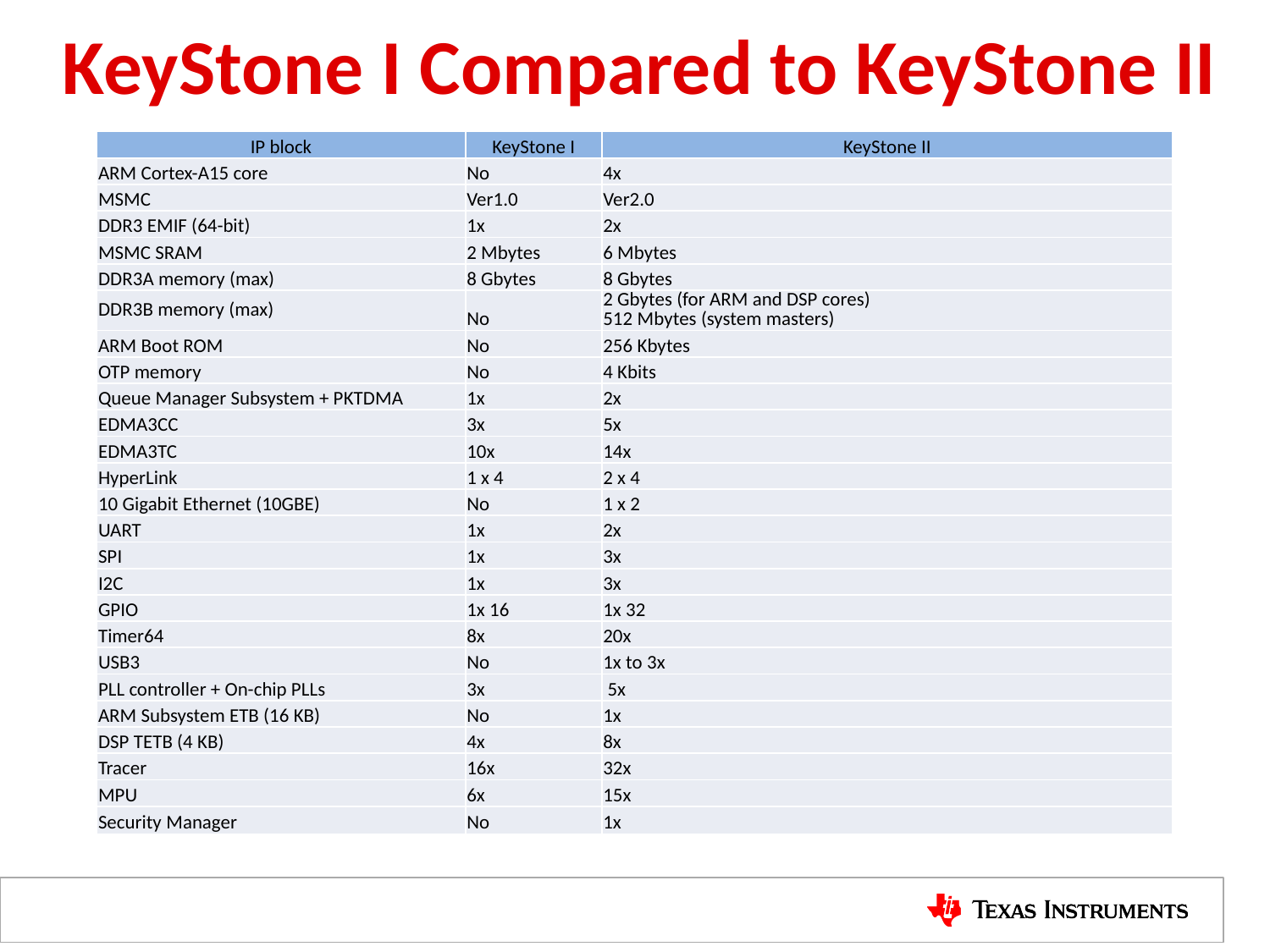

# KeyStone I Compared to KeyStone II
| IP block | KeyStone I | KeyStone II |
| --- | --- | --- |
| ARM Cortex-A15 core | No | 4x |
| MSMC | Ver1.0 | Ver2.0 |
| DDR3 EMIF (64-bit) | 1x | 2x |
| MSMC SRAM | 2 Mbytes | 6 Mbytes |
| DDR3A memory (max) | 8 Gbytes | 8 Gbytes |
| DDR3B memory (max) | No | 2 Gbytes (for ARM and DSP cores) 512 Mbytes (system masters) |
| ARM Boot ROM | No | 256 Kbytes |
| OTP memory | No | 4 Kbits |
| Queue Manager Subsystem + PKTDMA | 1x | 2x |
| EDMA3CC | 3x | 5x |
| EDMA3TC | 10x | 14x |
| HyperLink | 1 x 4 | 2 x 4 |
| 10 Gigabit Ethernet (10GBE) | No | 1 x 2 |
| UART | 1x | 2x |
| SPI | 1x | 3x |
| I2C | 1x | 3x |
| GPIO | 1x 16 | 1x 32 |
| Timer64 | 8x | 20x |
| USB3 | No | 1x to 3x |
| PLL controller + On-chip PLLs | 3x | 5x |
| ARM Subsystem ETB (16 KB) | No | 1x |
| DSP TETB (4 KB) | 4x | 8x |
| Tracer | 16x | 32x |
| MPU | 6x | 15x |
| Security Manager | No | 1x |